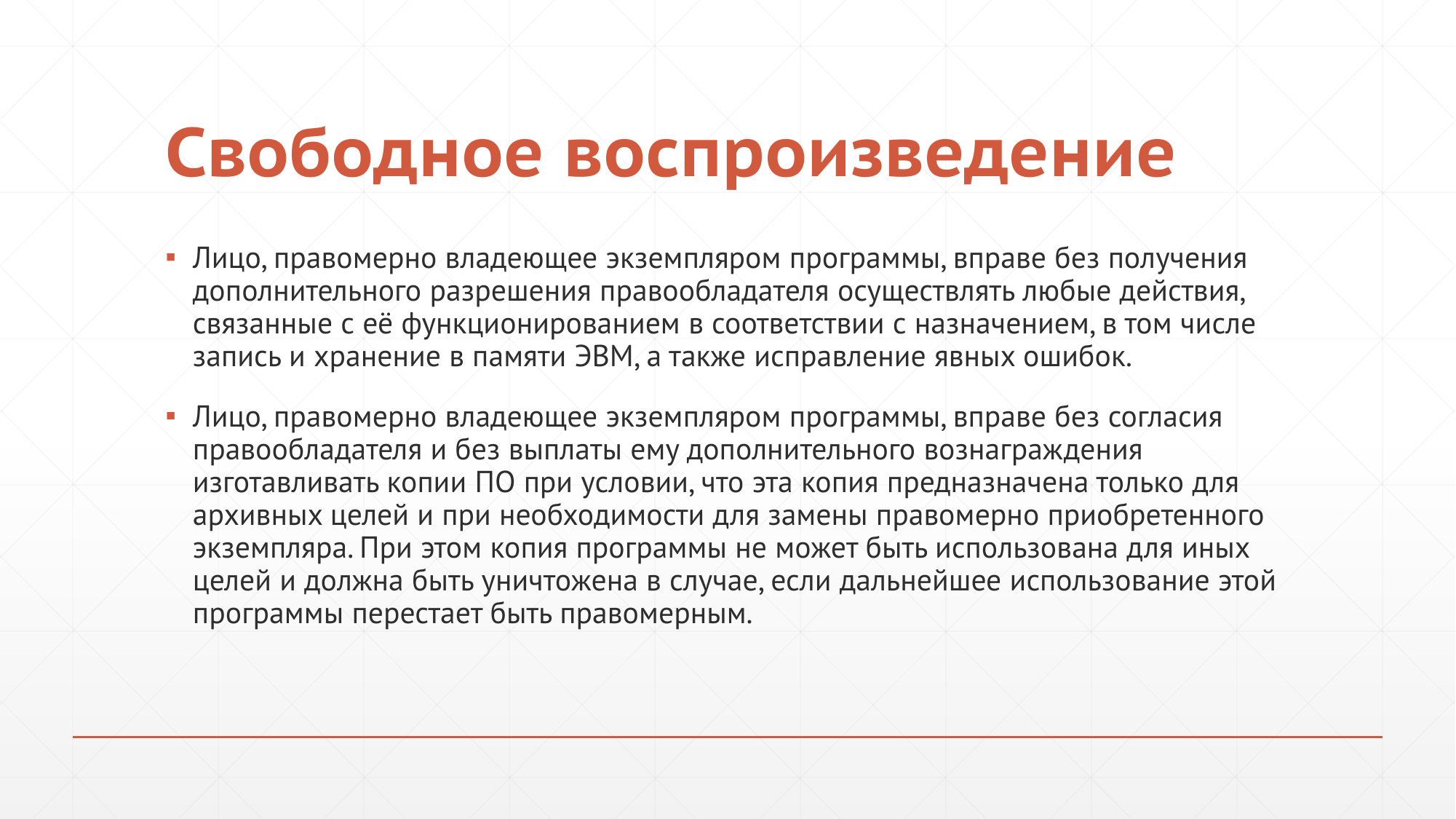

# Свободное воспроизведение
Лицо, правомерно владеющее экземпляром программы, вправе без получения дополнительного разрешения правообладателя осуществлять любые действия, связанные с её функционированием в соответствии с назначением, в том числе запись и хранение в памяти ЭВМ, а также исправление явных ошибок.
Лицо, правомерно владеющее экземпляром программы, вправе без согласия правообладателя и без выплаты ему дополнительного вознаграждения изготавливать копии ПО при условии, что эта копия предназначена только для архивных целей и при необходимости для замены правомерно приобретенного экземпляра. При этом копия программы не может быть использована для иных целей и должна быть уничтожена в случае, если дальнейшее использование этой программы перестает быть правомерным.